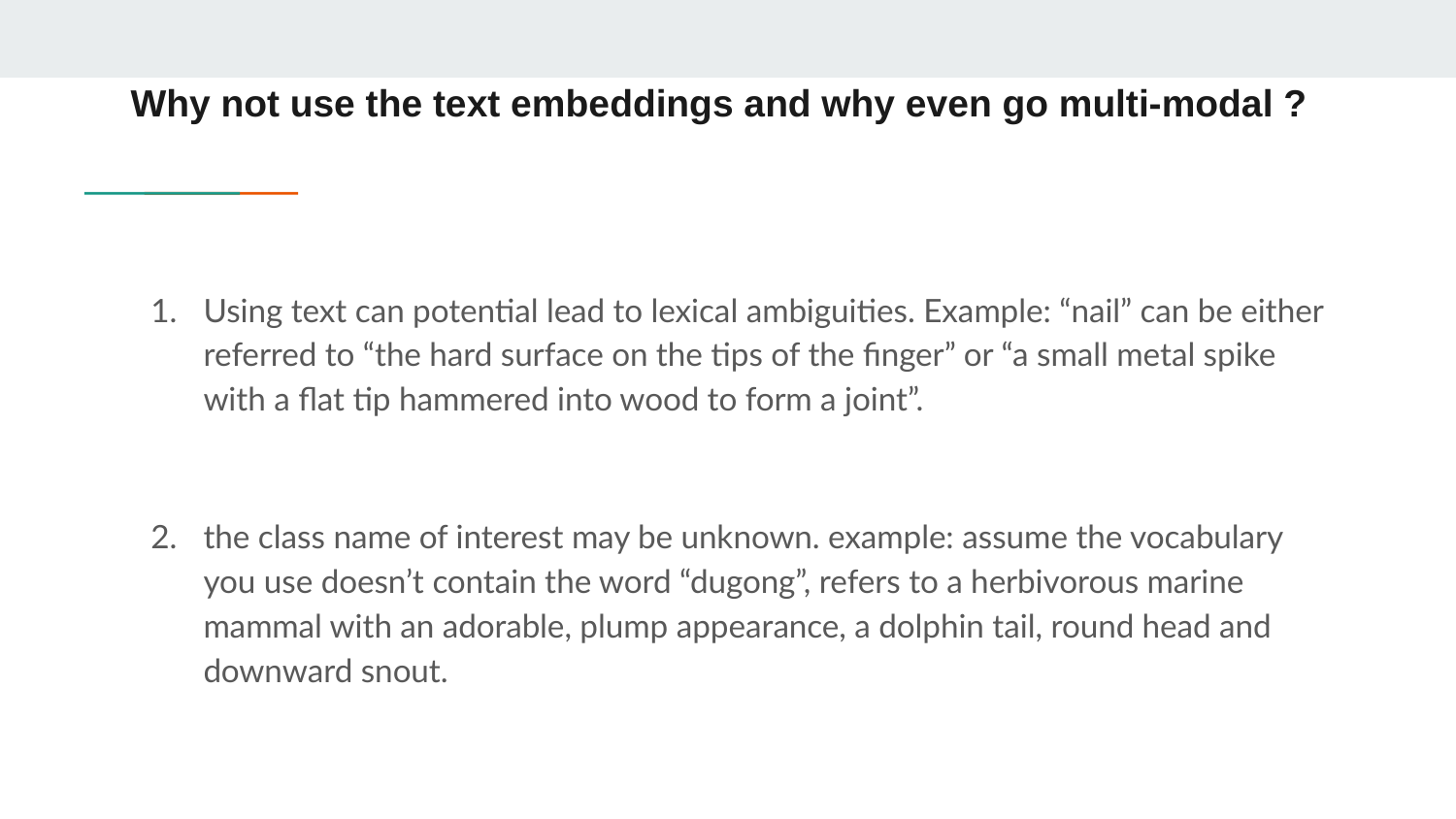

# Why not use the text embeddings and why even go multi-modal ?
Using text can potential lead to lexical ambiguities. Example: “nail” can be either referred to “the hard surface on the tips of the finger” or “a small metal spike with a flat tip hammered into wood to form a joint”.

the class name of interest may be unknown. example: assume the vocabulary you use doesn’t contain the word “dugong”, refers to a herbivorous marine mammal with an adorable, plump appearance, a dolphin tail, round head and downward snout.